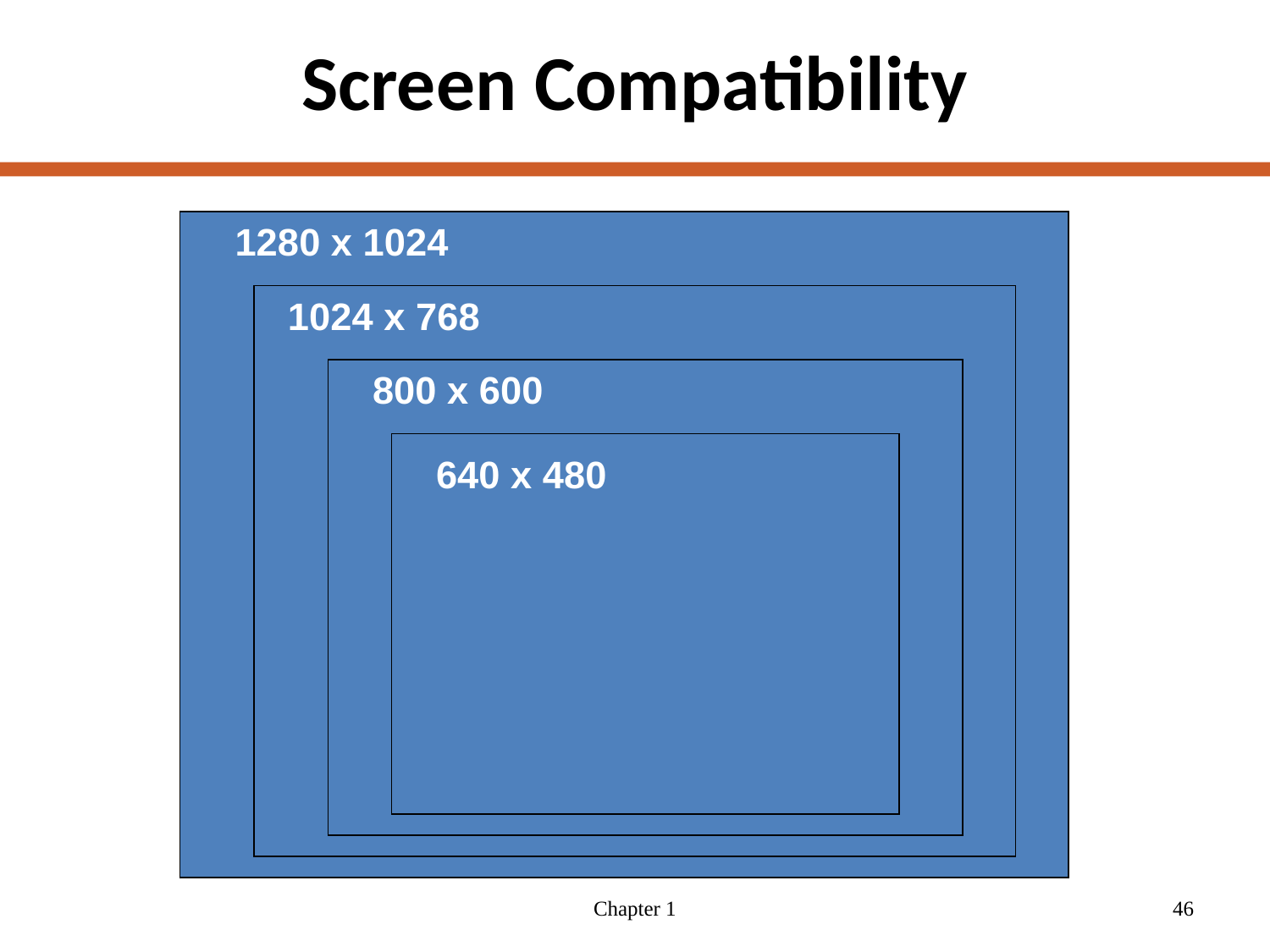

# Screen Compatibility

1280 x 1024

1024 x 768

800 x 600

640 x 480
Chapter 1
46